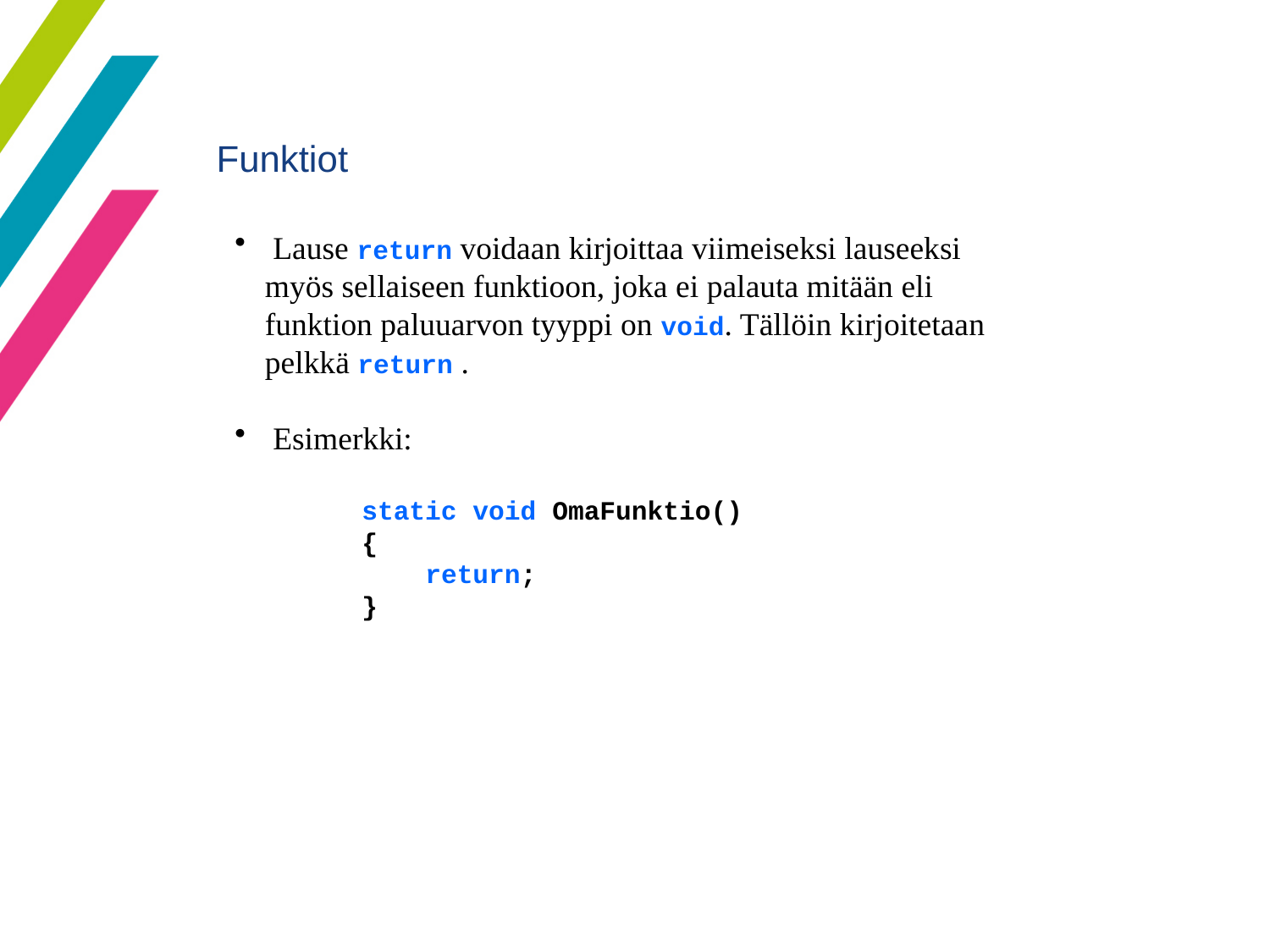

Funktiot
 Lause return voidaan kirjoittaa viimeiseksi lauseeksi myös sellaiseen funktioon, joka ei palauta mitään eli funktion paluuarvon tyyppi on void. Tällöin kirjoitetaan pelkkä return .

 Esimerkki:

	static void OmaFunktio()
    	{
    	    return;
    	}
60